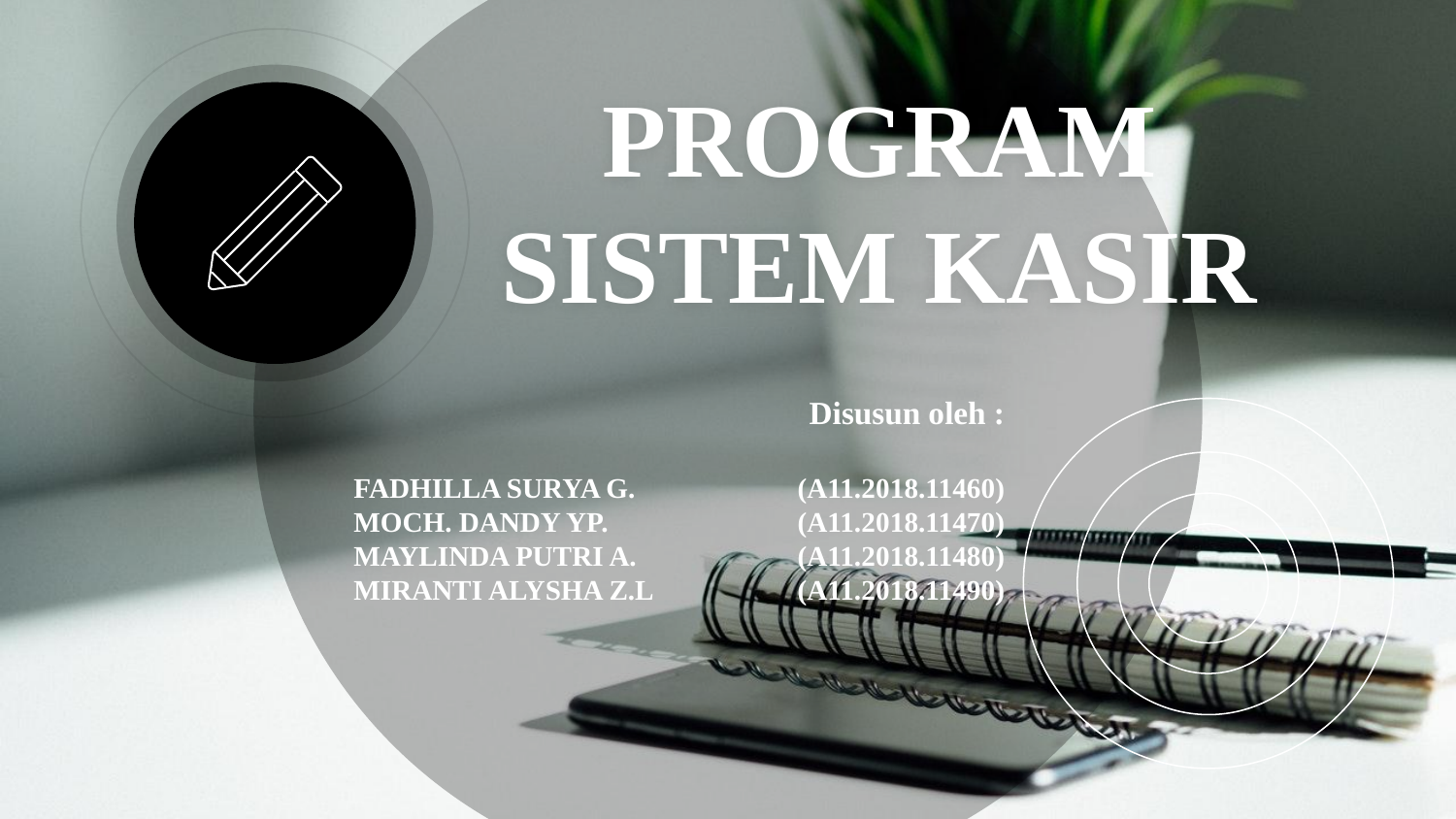

# PROGRAM SISTEM KASIR

Disusun oleh :

FADHILLA SURYA G.		 (A11.2018.11460)
MOCH. DANDY YP.		 (A11.2018.11470)
MAYLINDA PUTRI A.		 (A11.2018.11480)
MIRANTI ALYSHA Z.L    	 (A11.2018.11490)